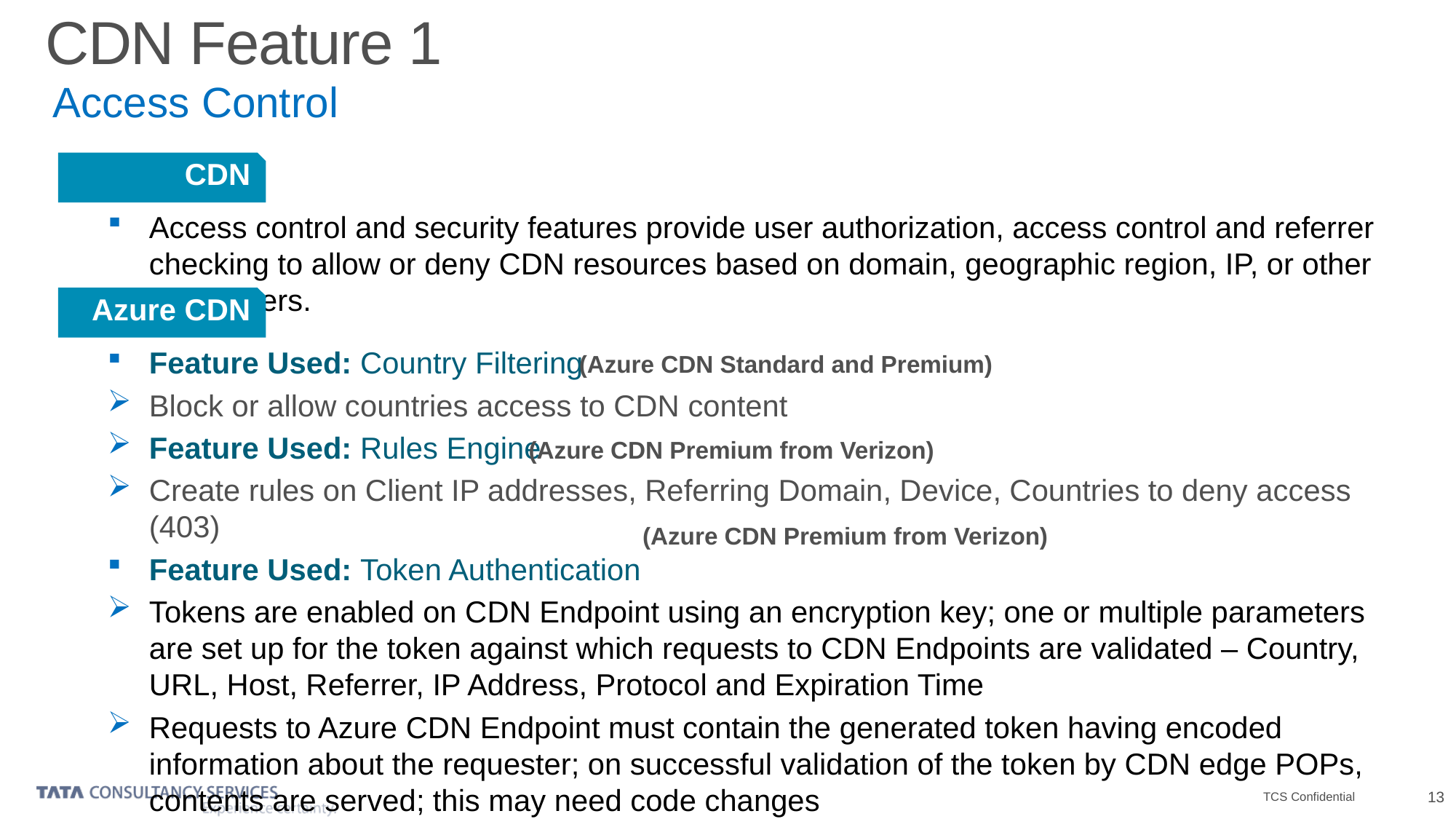

# CDN Feature 1
Access Control
Akamai CDN
Access control and security features provide user authorization, access control and referrer checking to allow or deny CDN resources based on domain, geographic region, IP, or other parameters.
Azure CDN
Feature Used: Country Filtering
Block or allow countries access to CDN content
Feature Used: Rules Engine
Create rules on Client IP addresses, Referring Domain, Device, Countries to deny access (403)
Feature Used: Token Authentication
Tokens are enabled on CDN Endpoint using an encryption key; one or multiple parameters are set up for the token against which requests to CDN Endpoints are validated – Country, URL, Host, Referrer, IP Address, Protocol and Expiration Time
Requests to Azure CDN Endpoint must contain the generated token having encoded information about the requester; on successful validation of the token by CDN edge POPs, contents are served; this may need code changes
(Azure CDN Standard and Premium)
(Azure CDN Premium from Verizon)
(Azure CDN Premium from Verizon)
13
TCS Confidential